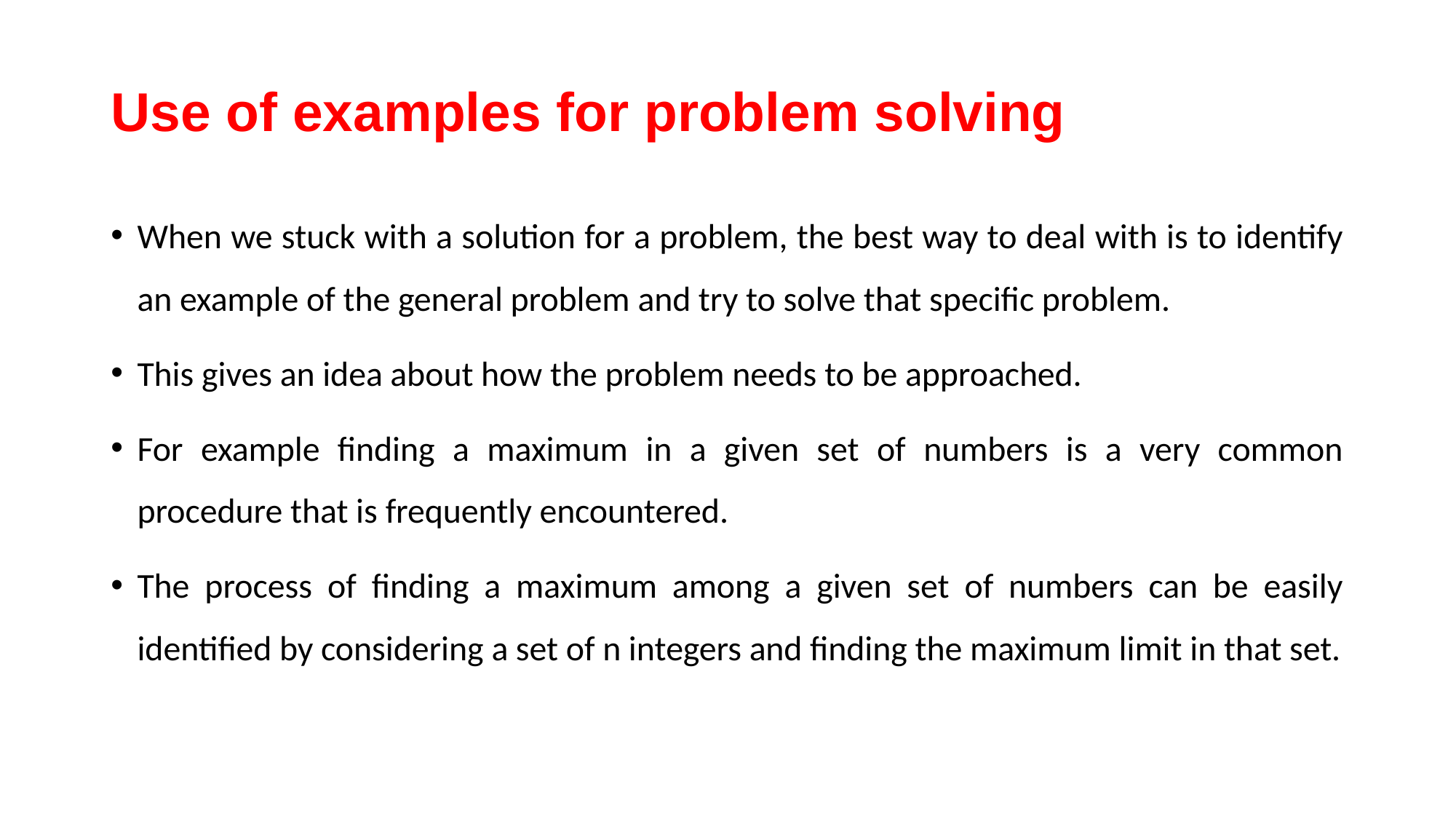

# Use of examples for problem solving
When we stuck with a solution for a problem, the best way to deal with is to identify an example of the general problem and try to solve that specific problem.
This gives an idea about how the problem needs to be approached.
For example finding a maximum in a given set of numbers is a very common procedure that is frequently encountered.
The process of finding a maximum among a given set of numbers can be easily identified by considering a set of n integers and finding the maximum limit in that set.